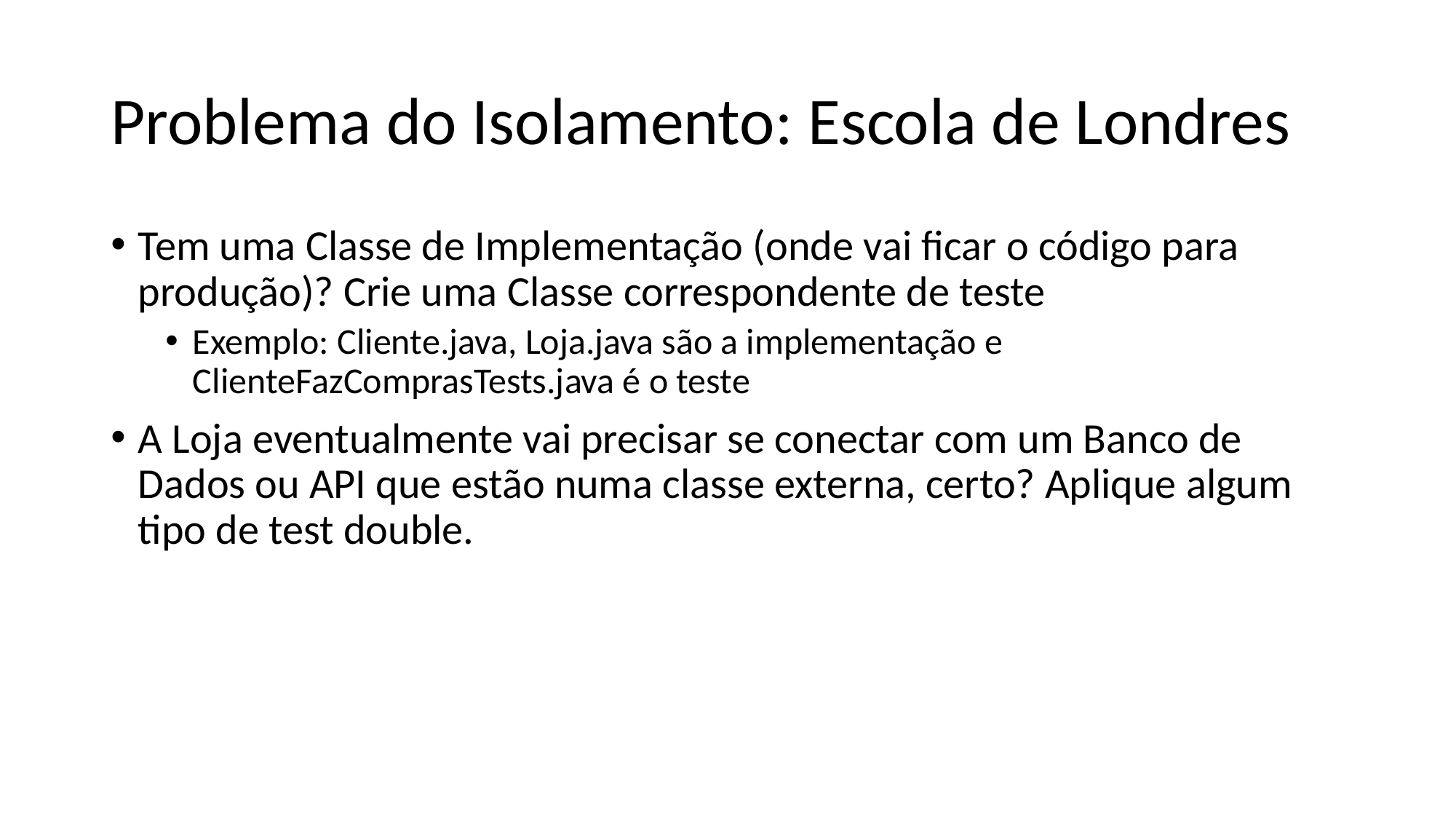

# Problema do Isolamento: Escola de Londres
Tem uma Classe de Implementação (onde vai ficar o código para produção)? Crie uma Classe correspondente de teste
Exemplo: Cliente.java, Loja.java são a implementação e ClienteFazComprasTests.java é o teste
A Loja eventualmente vai precisar se conectar com um Banco de Dados ou API que estão numa classe externa, certo? Aplique algum tipo de test double.